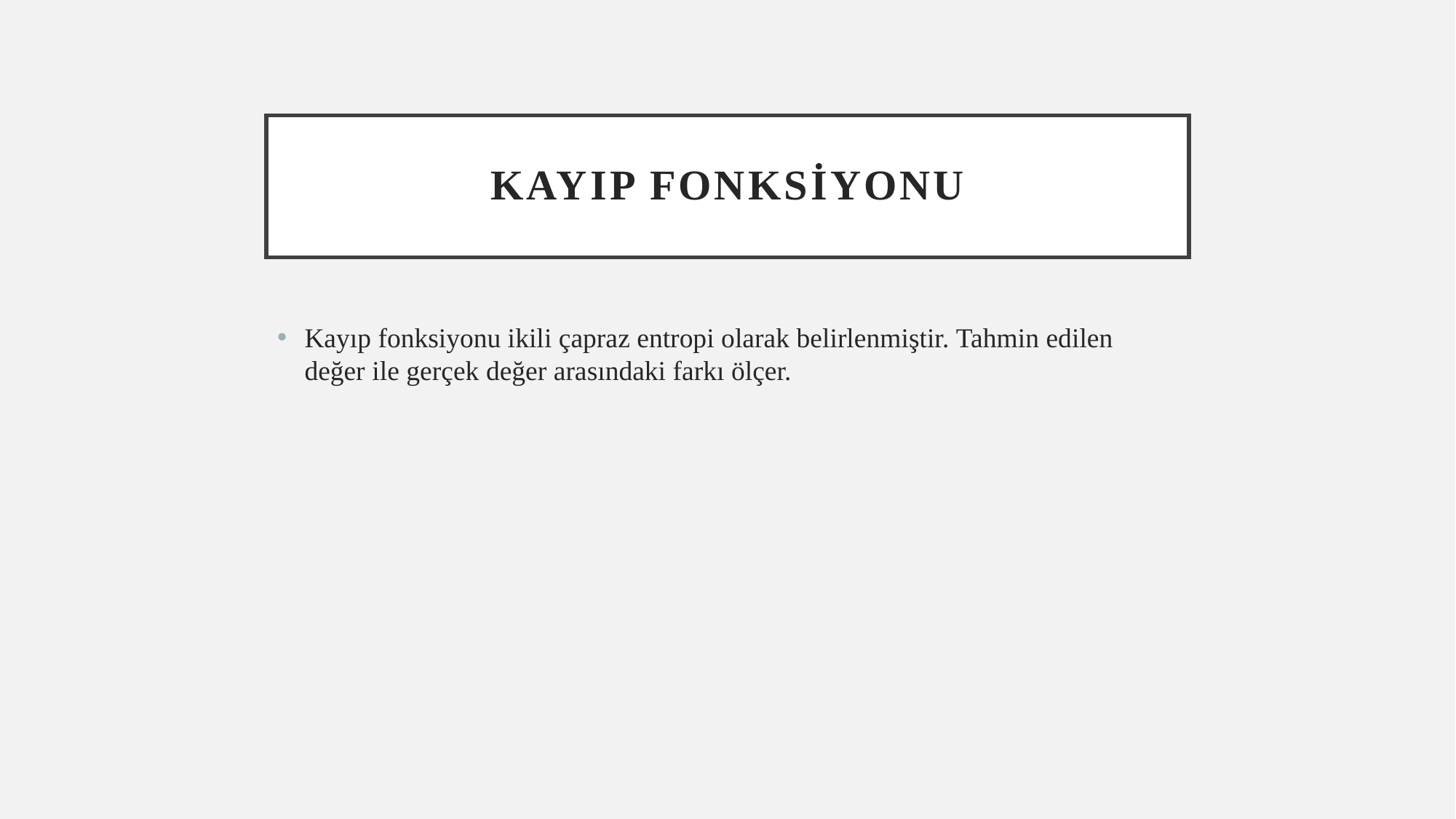

# Kayıp fonksiyonu
Kayıp fonksiyonu ikili çapraz entropi olarak belirlenmiştir. Tahmin edilen değer ile gerçek değer arasındaki farkı ölçer.